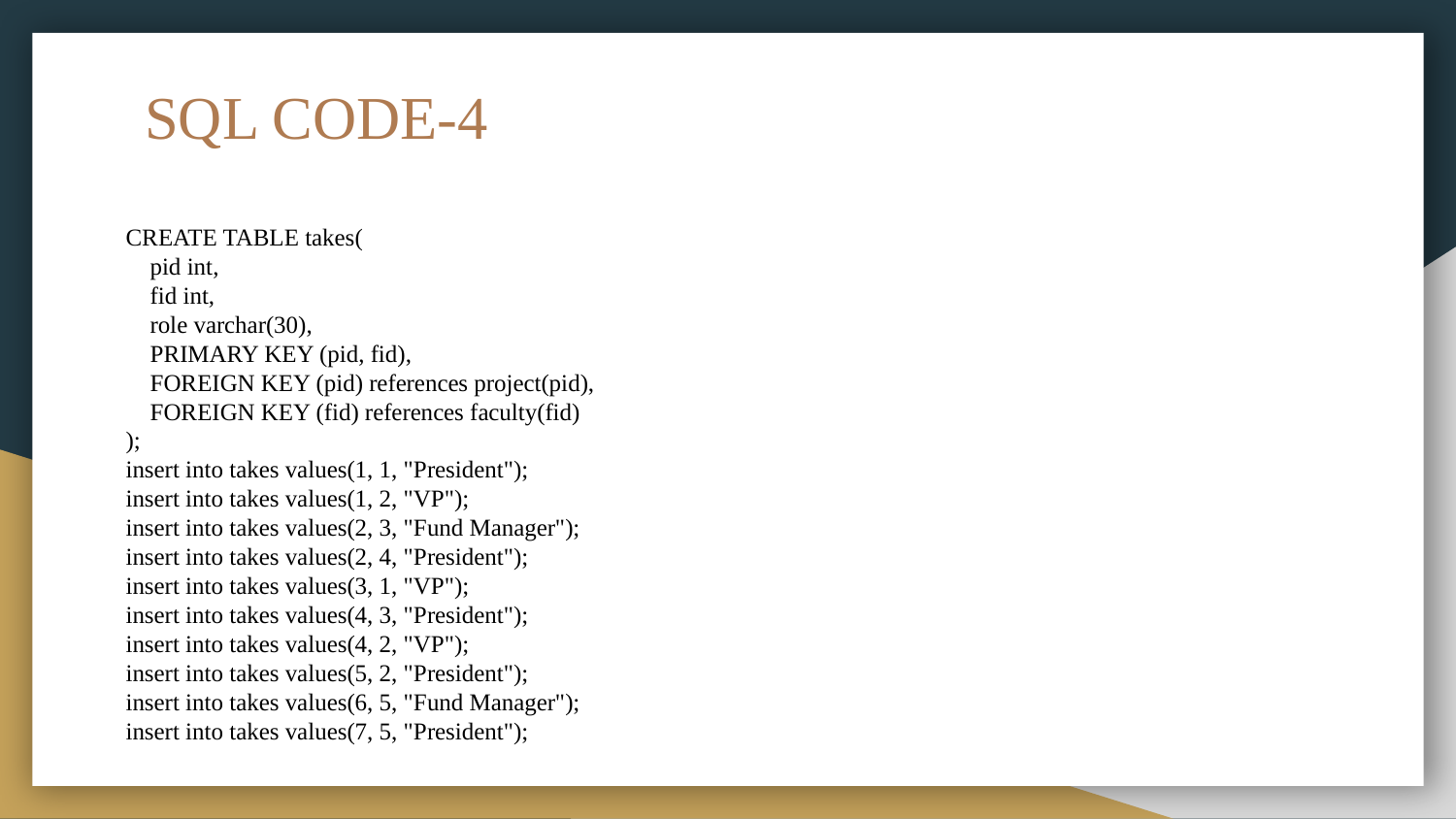

# SQL CODE-4
CREATE TABLE takes(
    pid int,
    fid int,
    role varchar(30),
    PRIMARY KEY (pid, fid),
    FOREIGN KEY (pid) references project(pid),
    FOREIGN KEY (fid) references faculty(fid)
);
insert into takes values(1, 1, "President");
insert into takes values(1, 2, "VP");
insert into takes values(2, 3, "Fund Manager");
insert into takes values(2, 4, "President");
insert into takes values(3, 1, "VP");
insert into takes values(4, 3, "President");
insert into takes values(4, 2, "VP");
insert into takes values(5, 2, "President");
insert into takes values(6, 5, "Fund Manager");
insert into takes values(7, 5, "President");